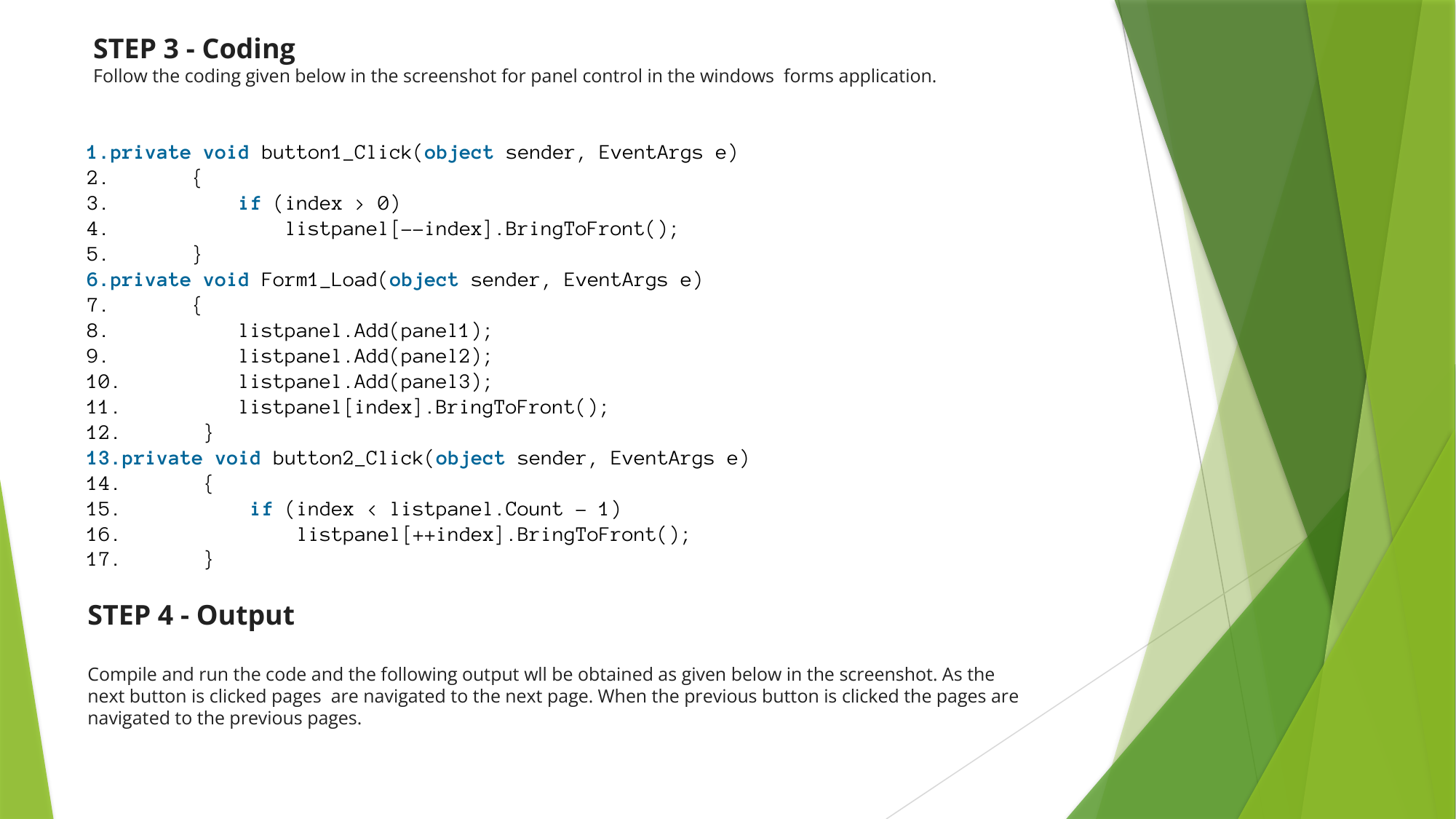

STEP 3 - Coding
Follow the coding given below in the screenshot for panel control in the windows  forms application.

private void button1_Click(object sender, EventArgs e)
       {
           if (index > 0)
               listpanel[--index].BringToFront();
       }
private void Form1_Load(object sender, EventArgs e)
       {
           listpanel.Add(panel1);
           listpanel.Add(panel2);
          listpanel.Add(panel3);
          listpanel[index].BringToFront();
       }
private void button2_Click(object sender, EventArgs e)
       {
           if (index < listpanel.Count - 1)
               listpanel[++index].BringToFront();
       }
STEP 4 - Output
Compile and run the code and the following output wll be obtained as given below in the screenshot. As the next button is clicked pages  are navigated to the next page. When the previous button is clicked the pages are navigated to the previous pages.